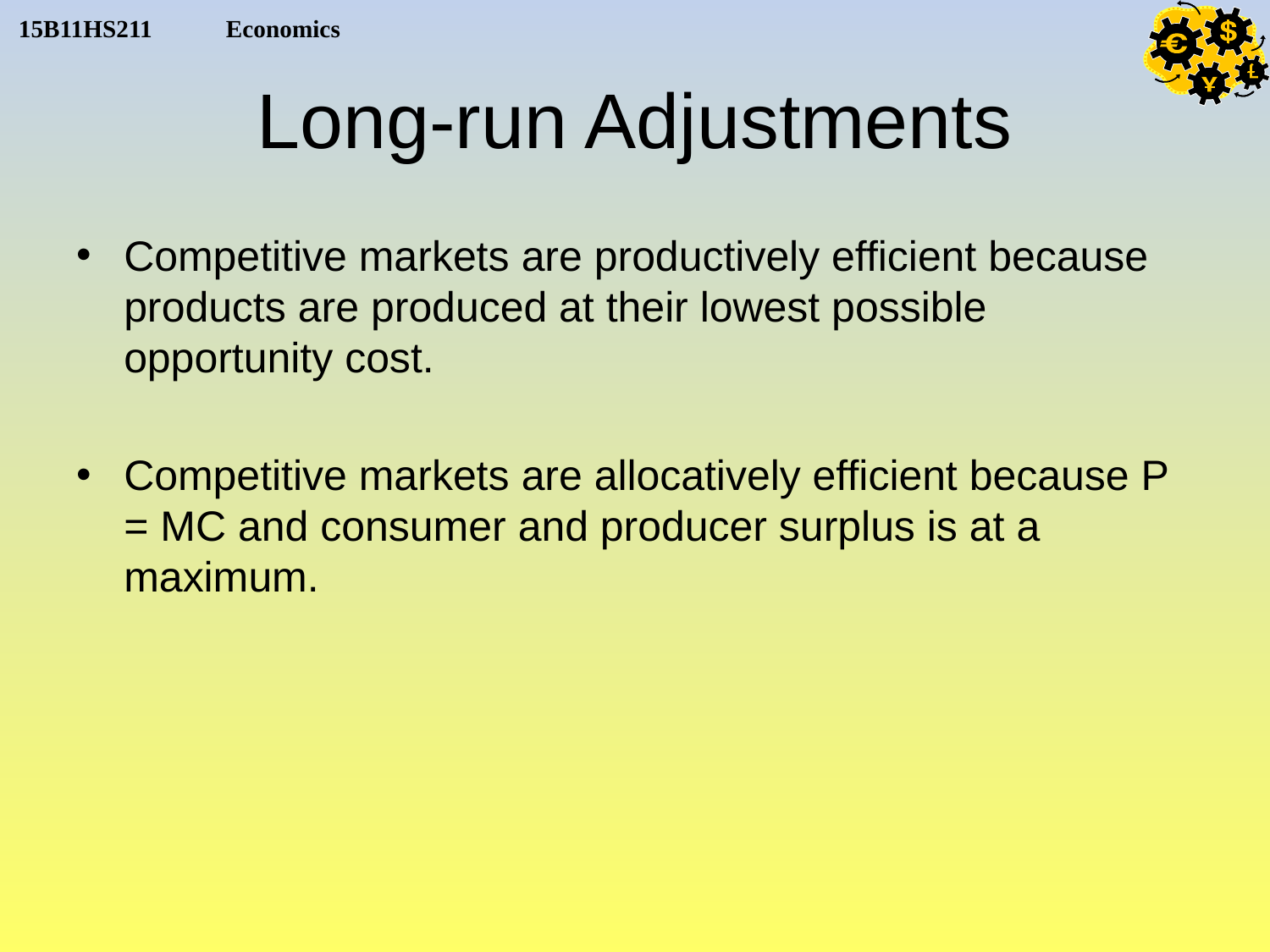

# Long-run Adjustments
Competitive markets are productively efficient because products are produced at their lowest possible opportunity cost.

Competitive markets are allocatively efficient because P = MC and consumer and producer surplus is at a maximum.